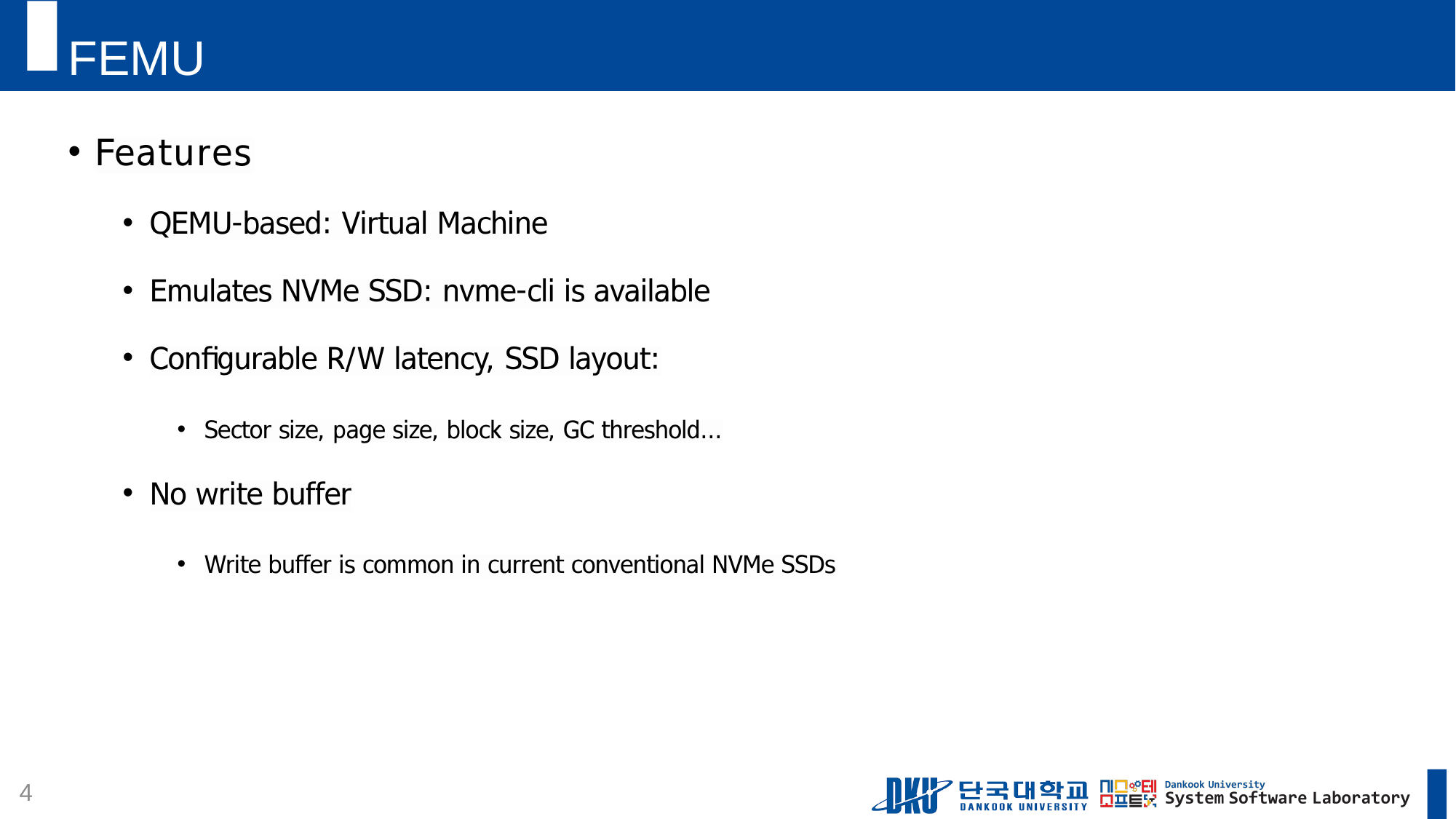

# FEMU
Features
QEMU-based: Virtual Machine
Emulates NVMe SSD: nvme-cli is available
Configurable R/W latency, SSD layout:
Sector size, page size, block size, GC threshold...
No write buffer
Write buffer is common in current conventional NVMe SSDs
4